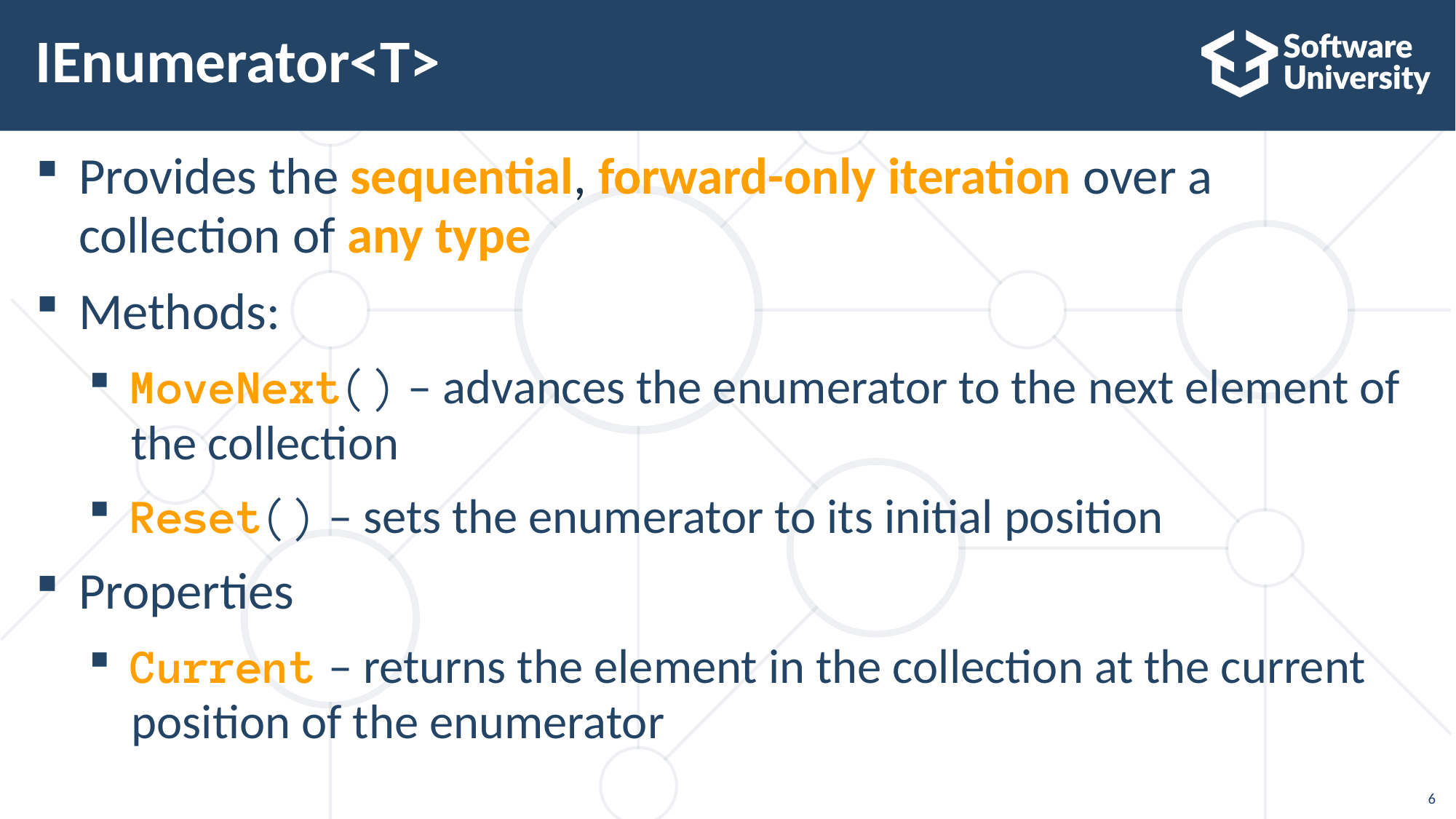

# IEnumerator<T>
Provides the sequential, forward-only iteration over a collection of any type
Methods:
MoveNext() – advances the enumerator to the next element of the collection
Reset() – sets the enumerator to its initial position
Properties
Current – returns the element in the collection at the current position of the enumerator
6